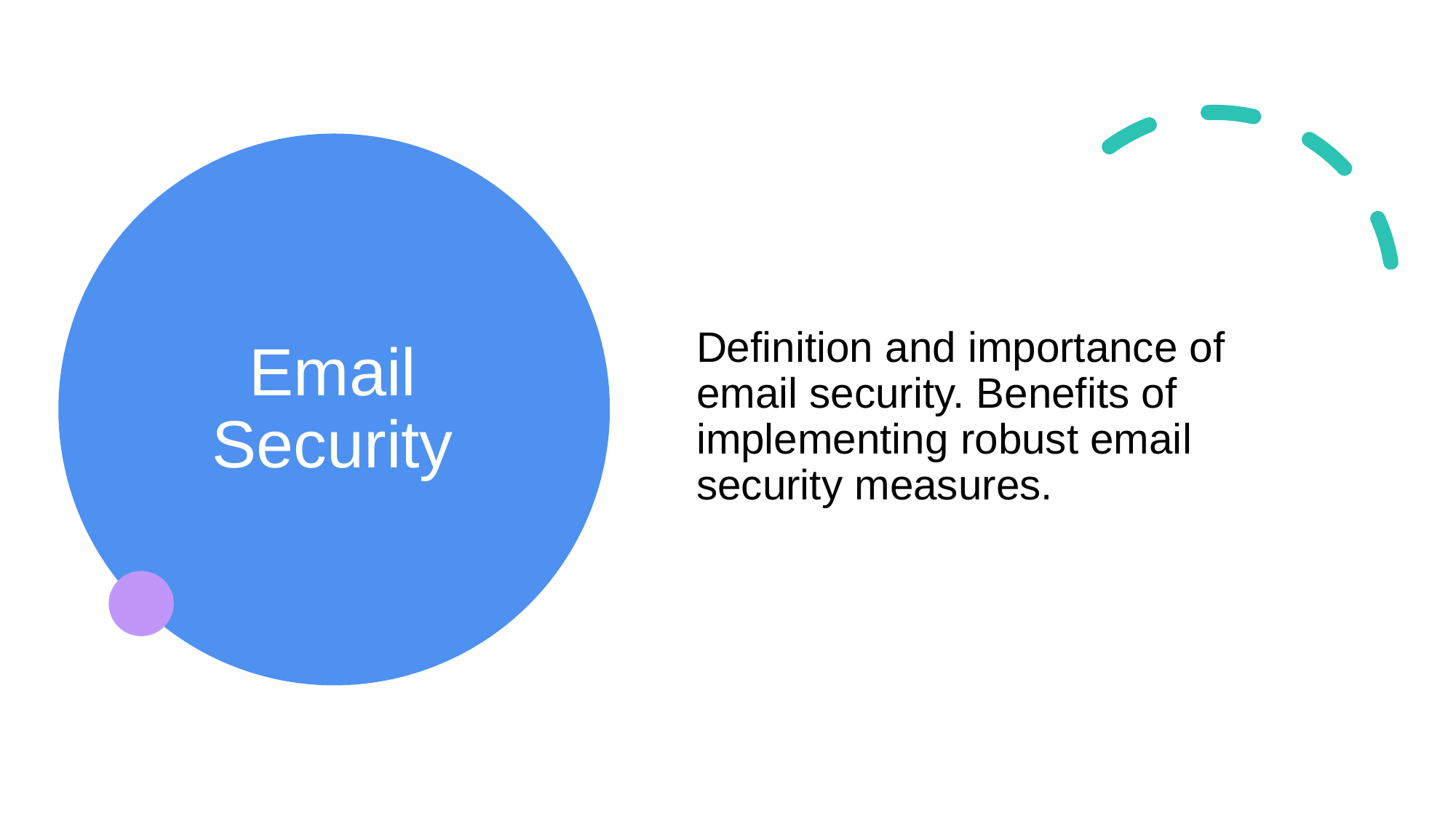

# Email Security
Definition and importance of email security. Benefits of implementing robust email security measures.